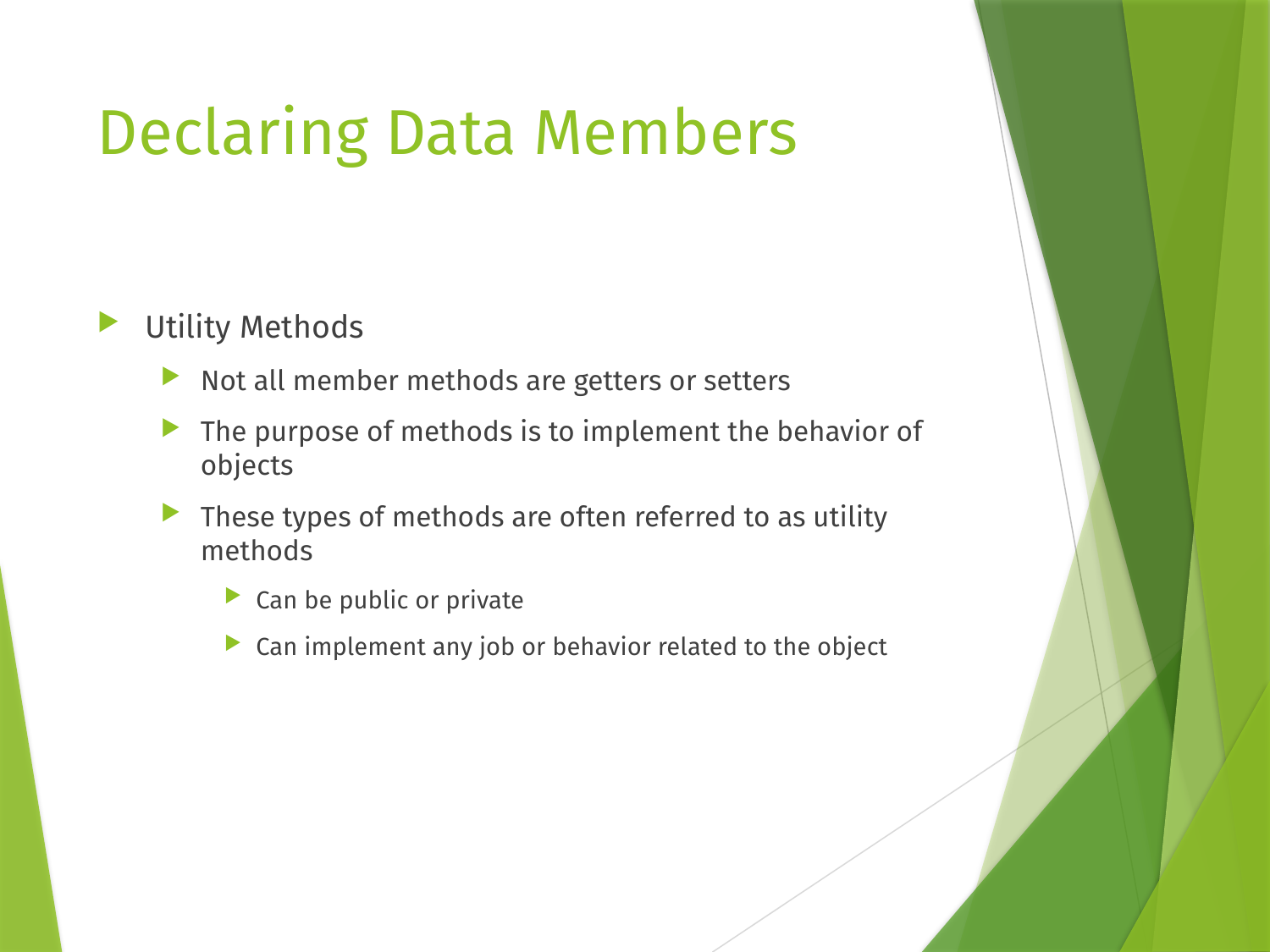

# Declaring Data Members
Utility Methods
Not all member methods are getters or setters
The purpose of methods is to implement the behavior of objects
These types of methods are often referred to as utility methods
Can be public or private
Can implement any job or behavior related to the object